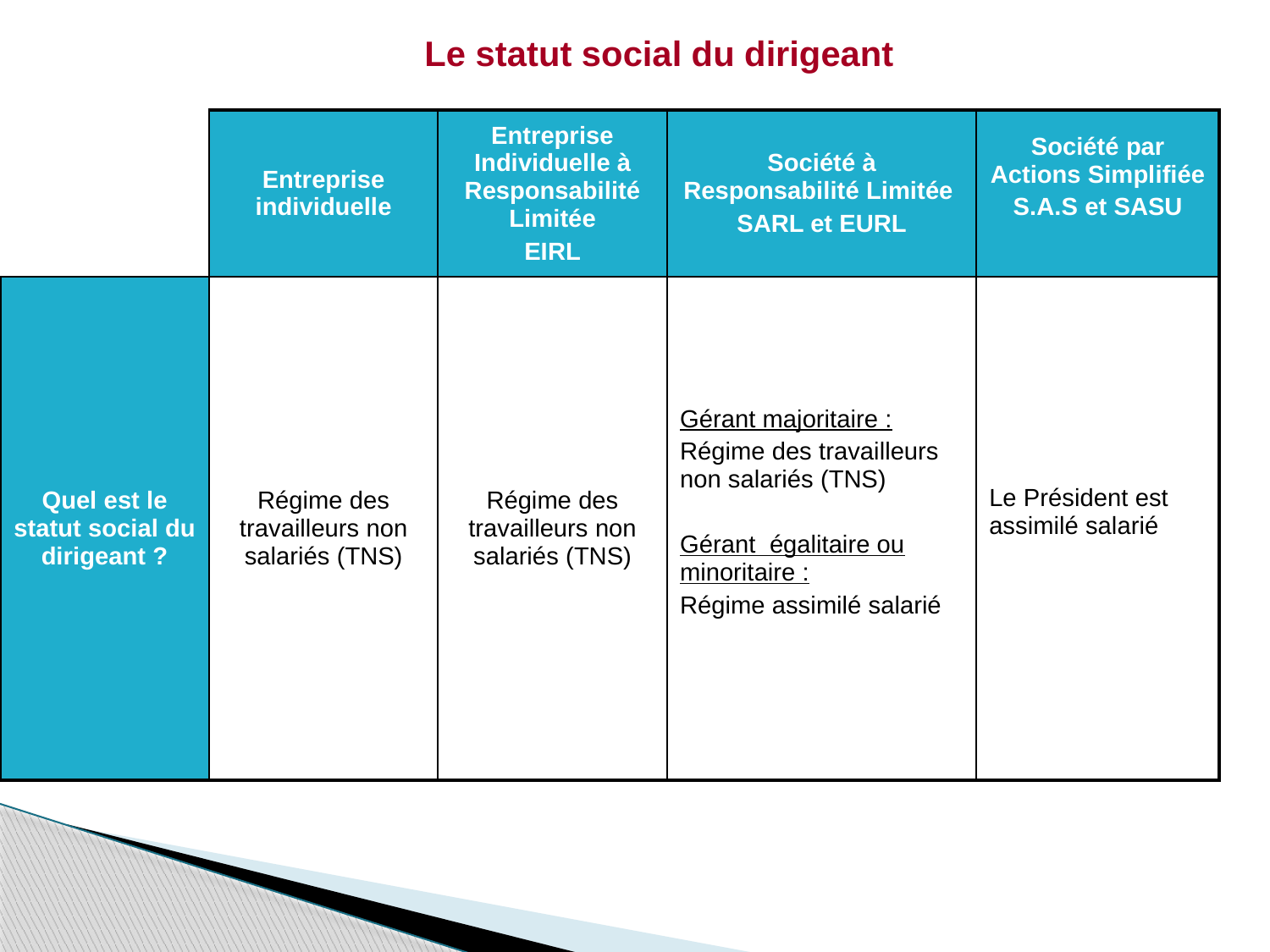

Le statut social du dirigeant
|  | Entreprise individuelle | Entreprise Individuelle à Responsabilité Limitée EIRL | Société à Responsabilité Limitée SARL et EURL | Société par Actions Simplifiée S.A.S et SASU |
| --- | --- | --- | --- | --- |
| Quel est le statut social du dirigeant ? | Régime des travailleurs non salariés (TNS) | Régime des travailleurs non salariés (TNS) | Gérant majoritaire : Régime des travailleurs non salariés (TNS) Gérant égalitaire ou minoritaire : Régime assimilé salarié | Le Président est assimilé salarié |